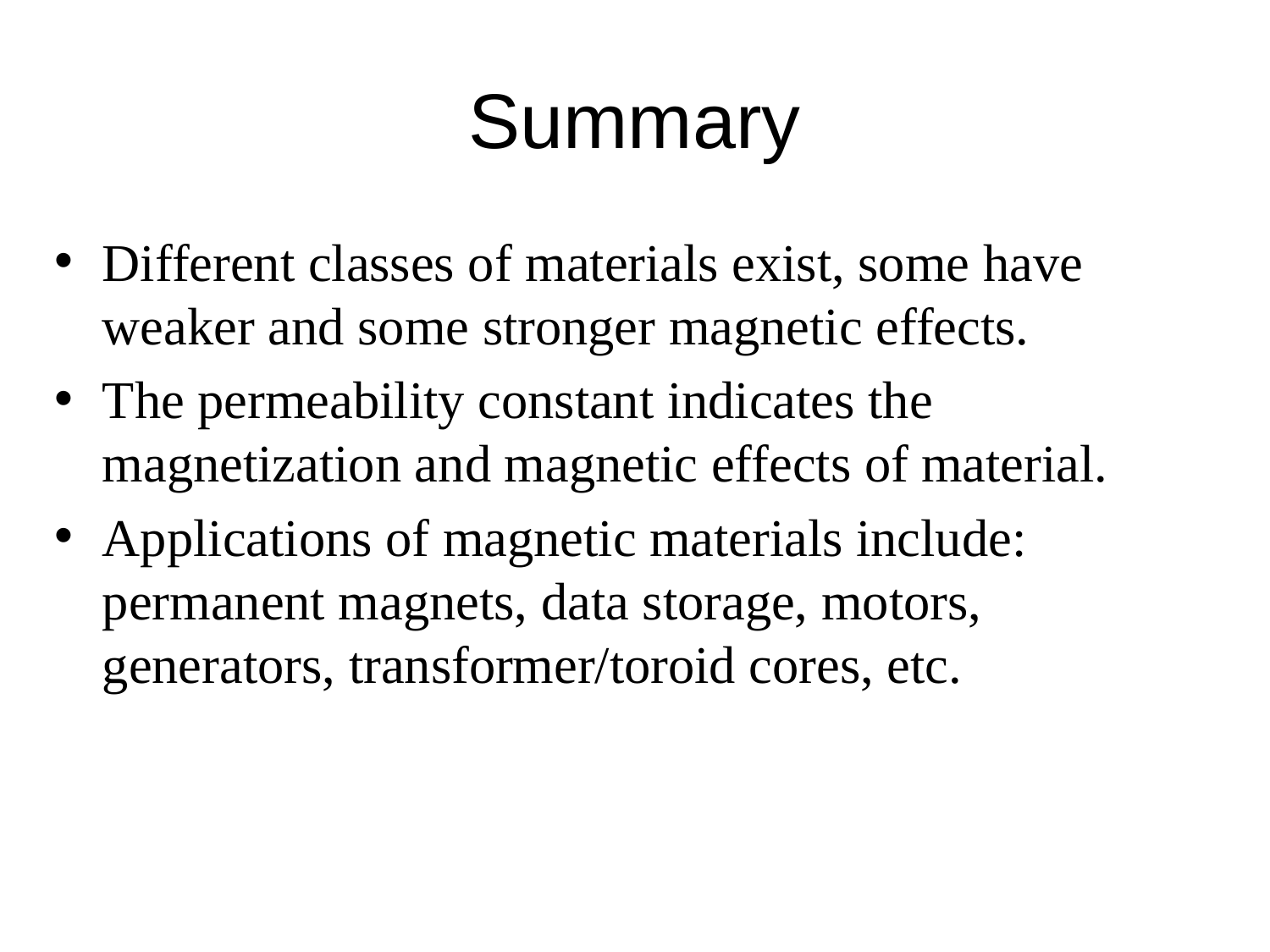

# Summary
Different classes of materials exist, some have weaker and some stronger magnetic effects.
The permeability constant indicates the magnetization and magnetic effects of material.
Applications of magnetic materials include: permanent magnets, data storage, motors, generators, transformer/toroid cores, etc.